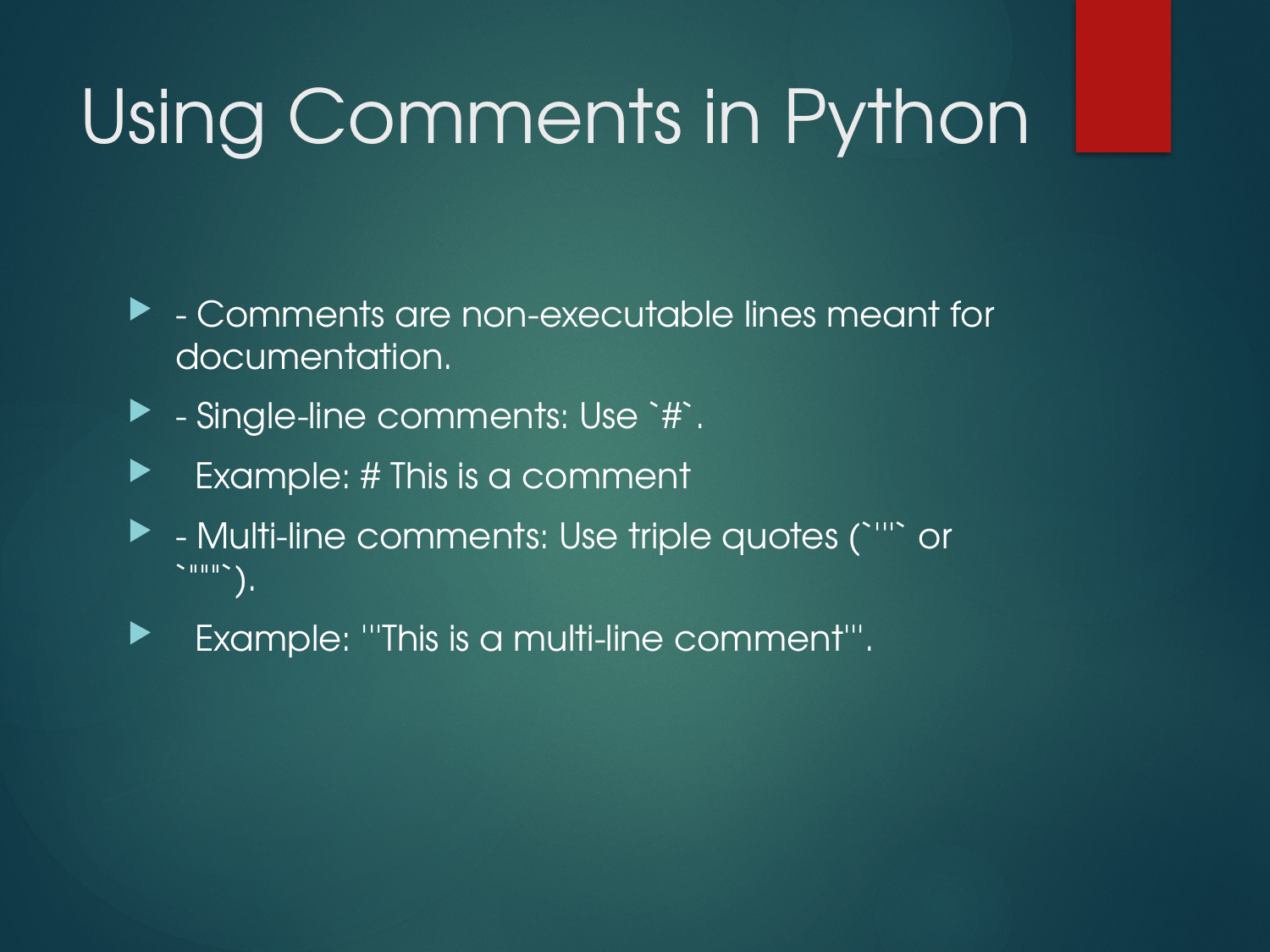

# Using Comments in Python
- Comments are non-executable lines meant for documentation.
- Single-line comments: Use `#`.
  Example: # This is a comment
- Multi-line comments: Use triple quotes (`'''` or `"""`).
  Example: '''This is a multi-line comment'''.